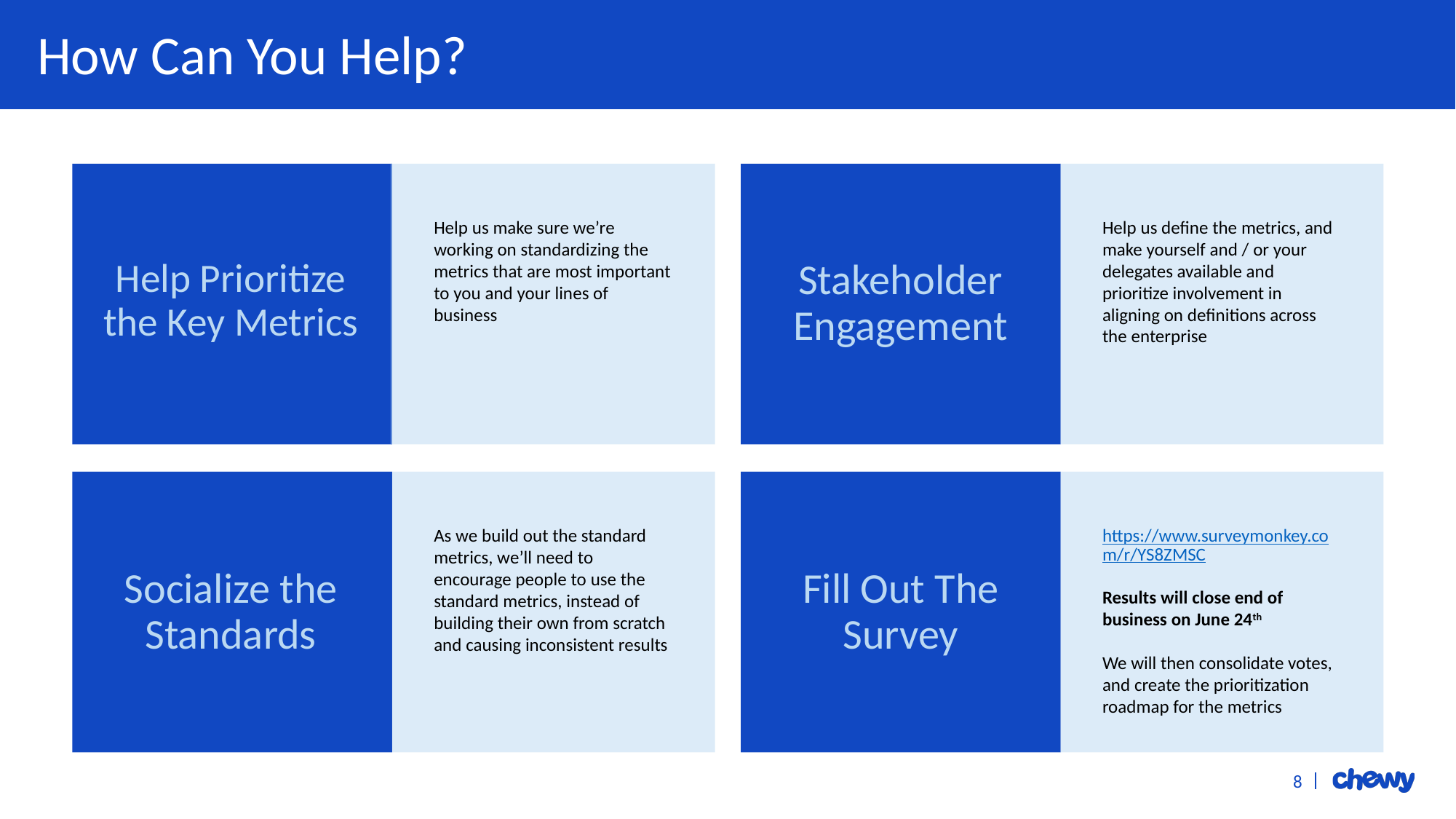

# How Can You Help?
Help us make sure we’re working on standardizing the metrics that are most important to you and your lines of business

Help us define the metrics, and make yourself and / or your delegates available and prioritize involvement in aligning on definitions across the enterprise
Help Prioritize the Key Metrics
Stakeholder Engagement
As we build out the standard metrics, we’ll need to encourage people to use the standard metrics, instead of building their own from scratch and causing inconsistent results
https://www.surveymonkey.com/r/YS8ZMSC

Results will close end of business on June 24th

We will then consolidate votes, and create the prioritization roadmap for the metrics
Socialize the Standards
Fill Out The Survey